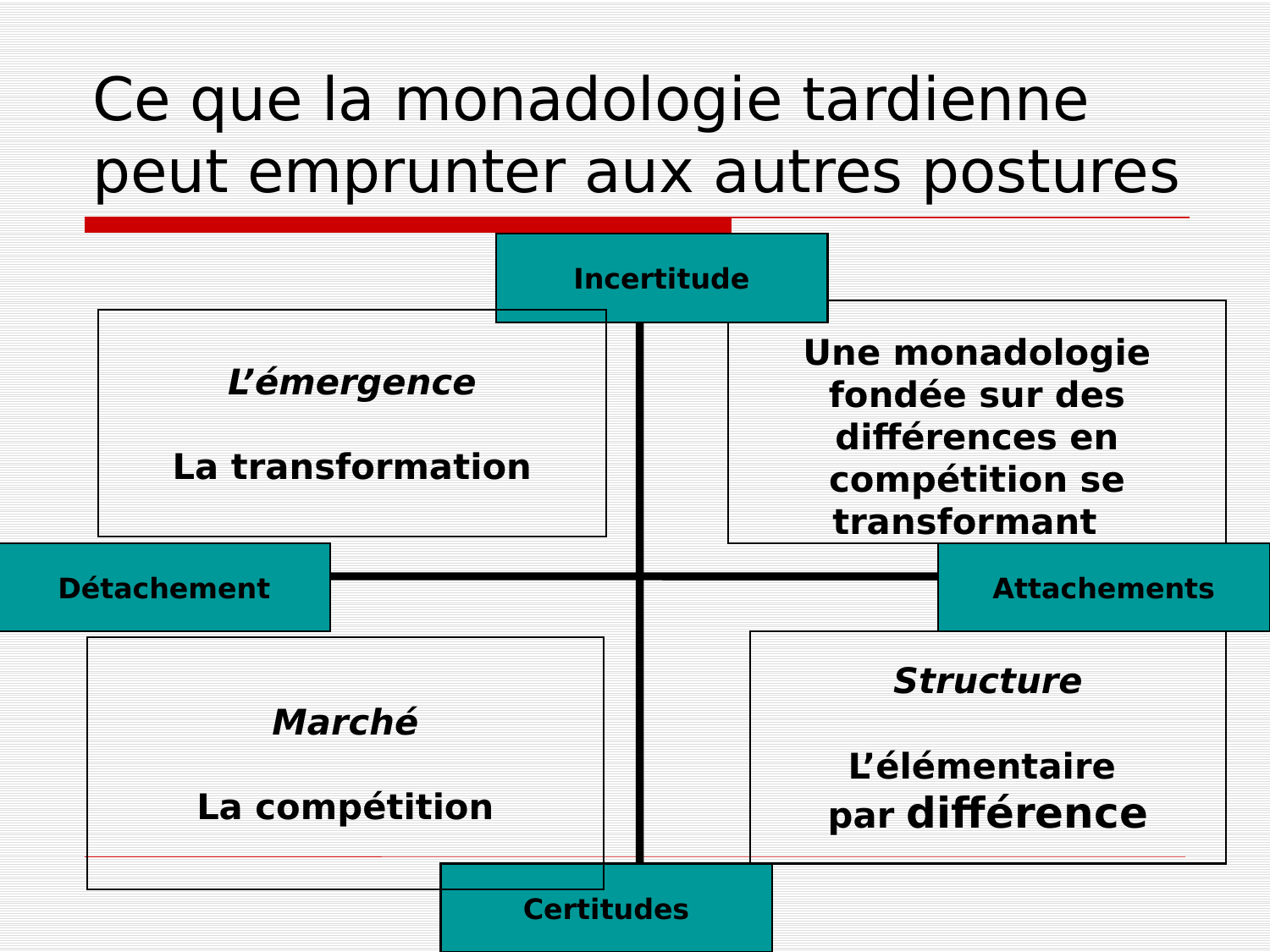

# Ce que la monadologie tardienne peut emprunter aux autres postures

Incertitude

Une monadologie fondée sur des différences en compétition se transformant
L’émergence

La transformation
Détachement
Attachements

Structure

L’élémentaire
par différence
Marché

La compétition
Certitudes